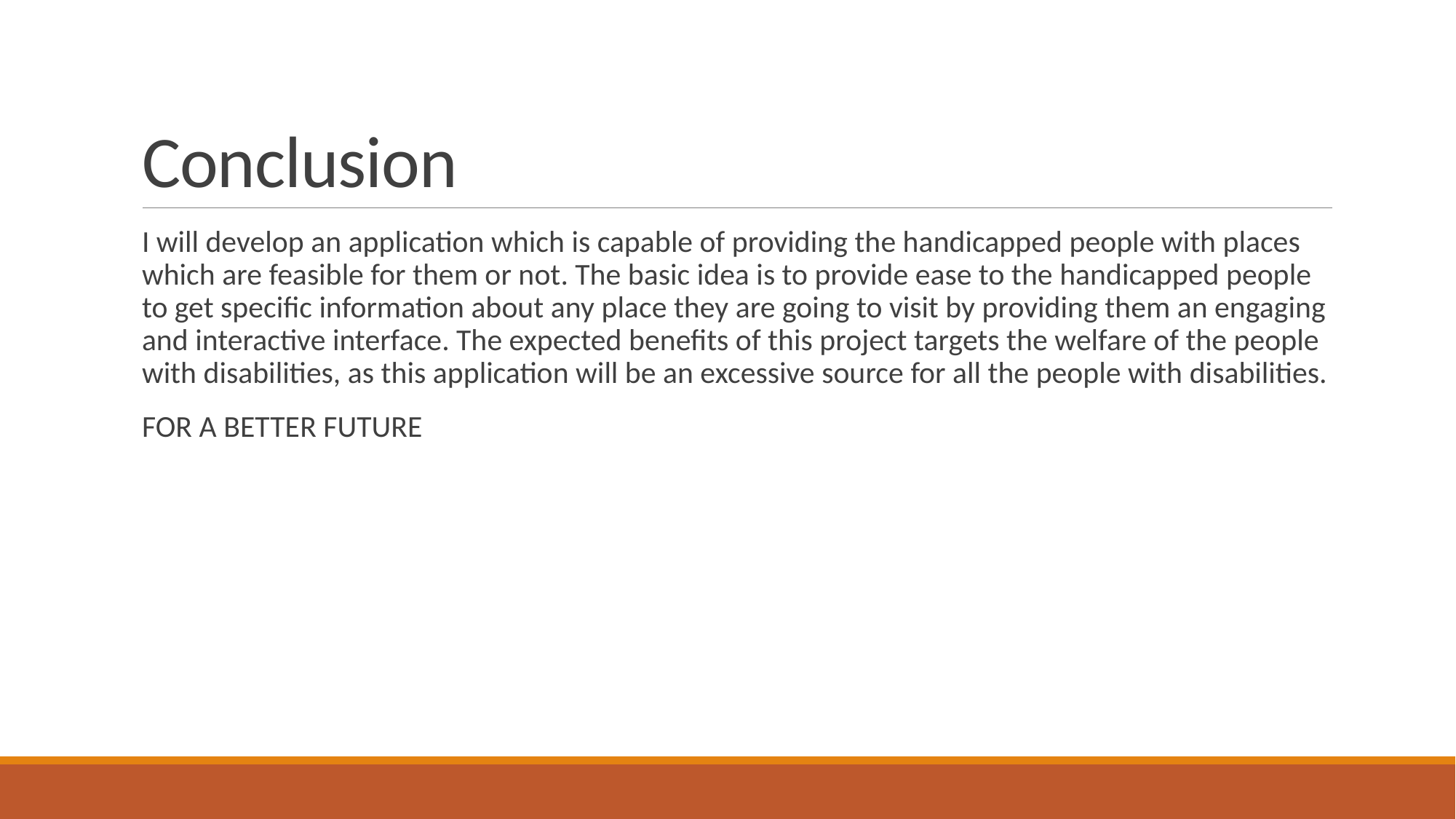

# Conclusion
I will develop an application which is capable of providing the handicapped people with places which are feasible for them or not. The basic idea is to provide ease to the handicapped people to get specific information about any place they are going to visit by providing them an engaging and interactive interface. The expected benefits of this project targets the welfare of the people with disabilities, as this application will be an excessive source for all the people with disabilities.
FOR A BETTER FUTURE